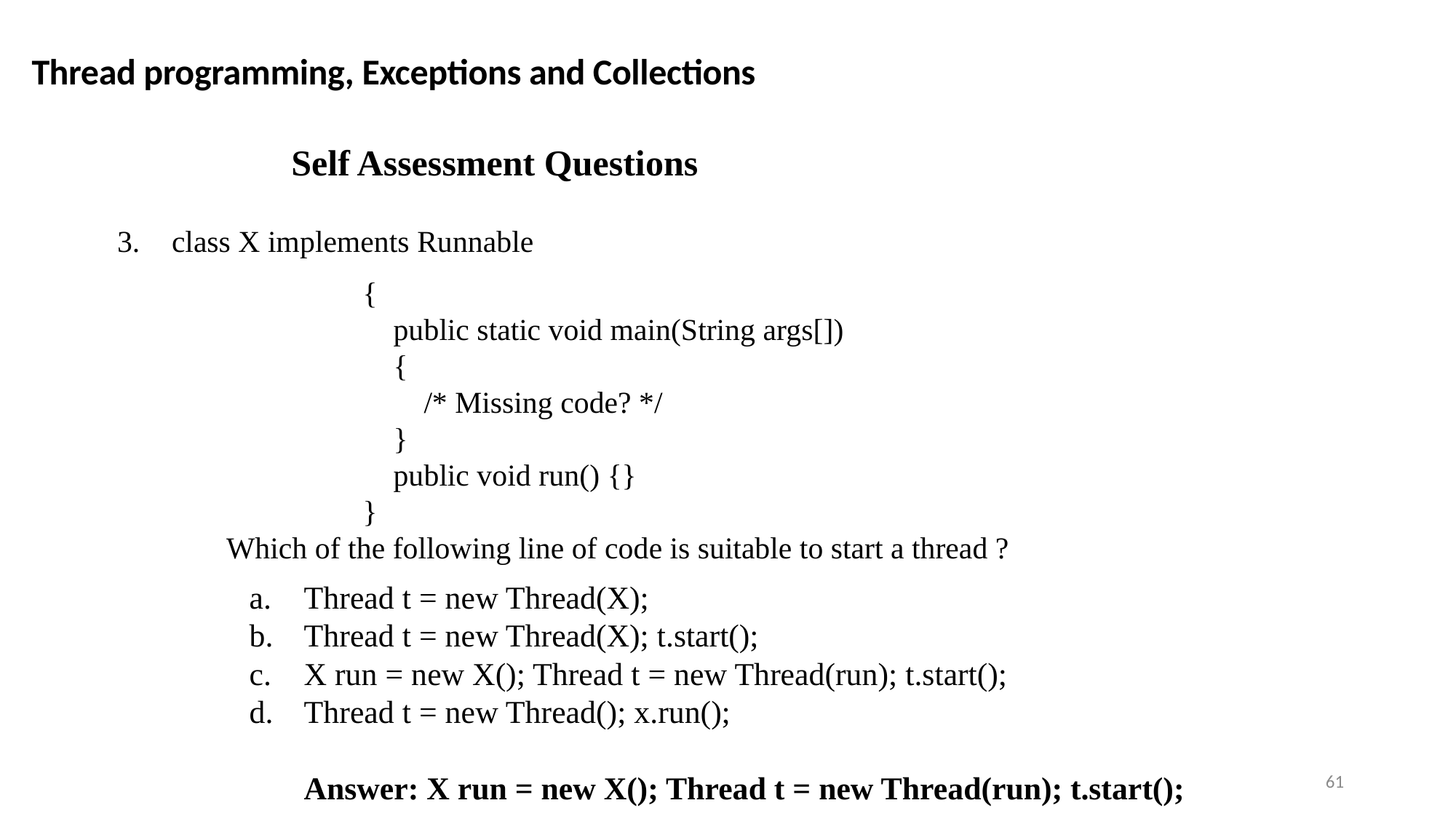

Thread programming, Exceptions and Collections
Self Assessment Questions
class X implements Runnable
{
    public static void main(String args[])
    {
        /* Missing code? */
    }
    public void run() {}
}
	Which of the following line of code is suitable to start a thread ?
Thread t = new Thread(X);
Thread t = new Thread(X); t.start();
X run = new X(); Thread t = new Thread(run); t.start();
Thread t = new Thread(); x.run();

Answer: X run = new X(); Thread t = new Thread(run); t.start();
61